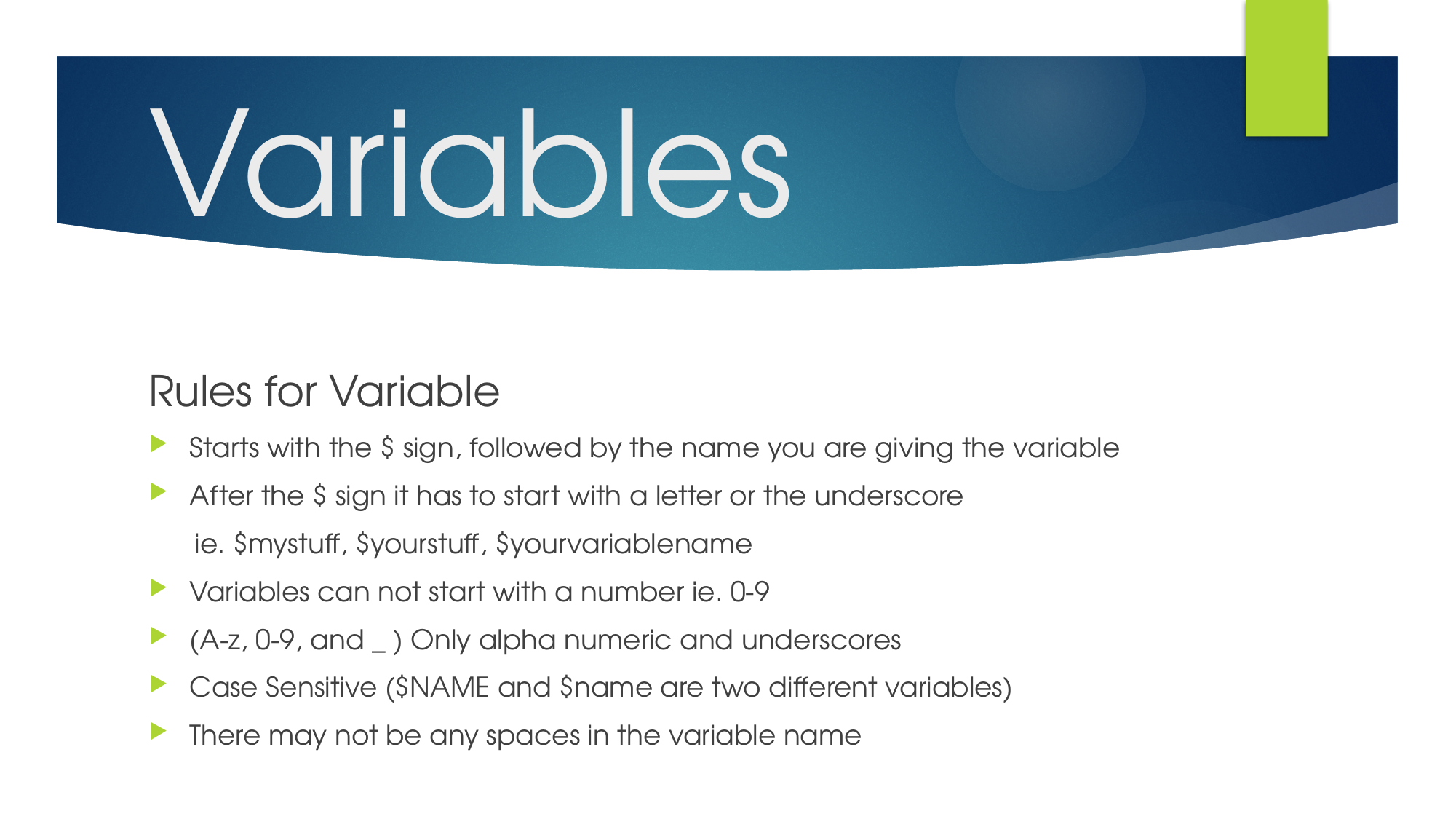

# Variables

Rules for Variable
Starts with the $ sign, followed by the name you are giving the variable
After the $ sign it has to start with a letter or the underscore
      ie. $mystuff, $yourstuff, $yourvariablename
Variables can not start with a number ie. 0-9
(A-z, 0-9, and _ ) Only alpha numeric and underscores
Case Sensitive ($NAME and $name are two different variables)
There may not be any spaces in the variable name